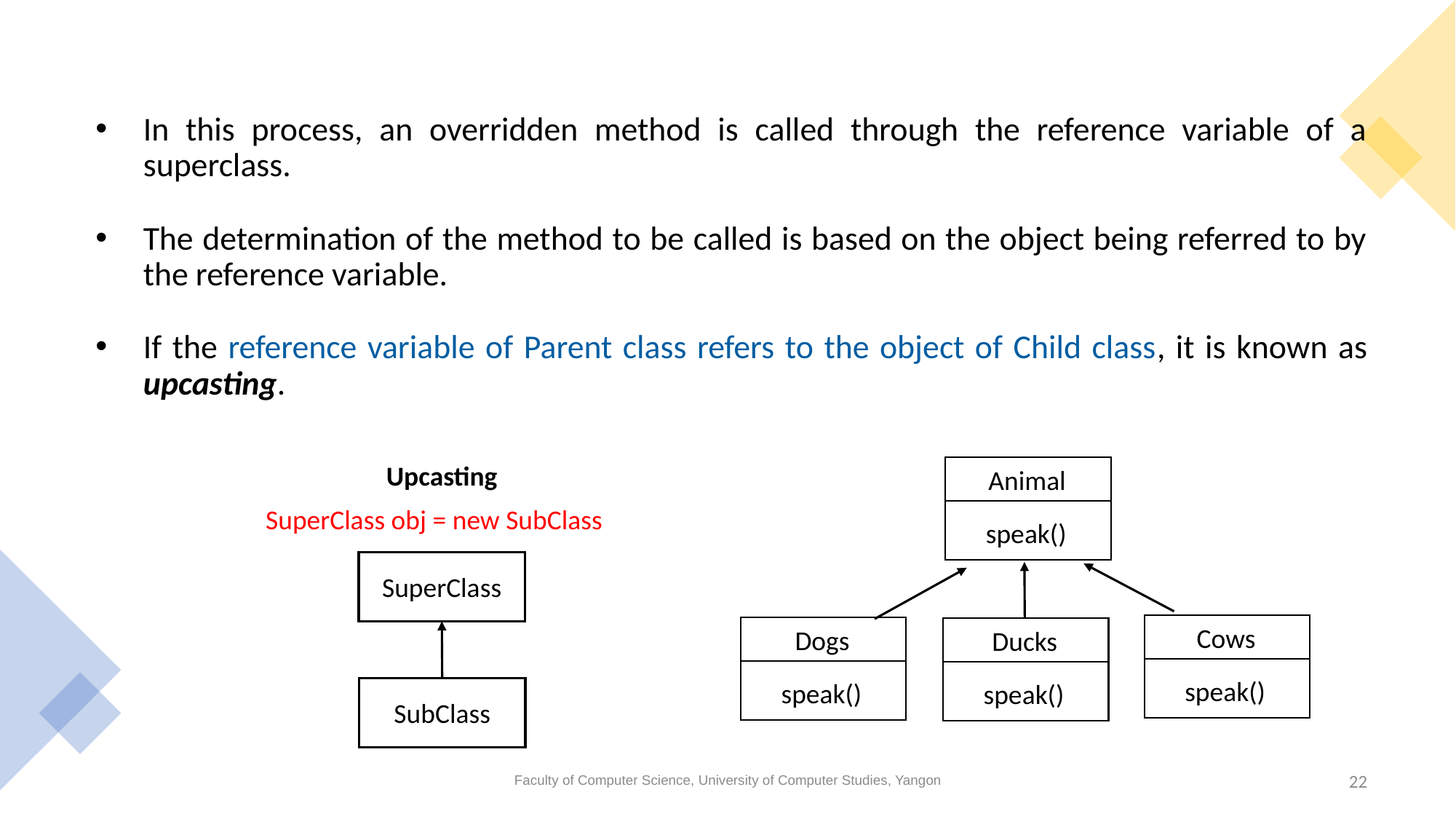

In this process, an overridden method is called through the reference variable of a superclass.

The determination of the method to be called is based on the object being referred to by the reference variable.

If the reference variable of Parent class refers to the object of Child class, it is known as upcasting.

Upcasting
SuperClass obj = new SubClass
SuperClass
SubClass

Animal
speak()

Cows
speak()

Dogs
speak()

Ducks
speak()

Faculty of Computer Science, University of Computer Studies, Yangon
22